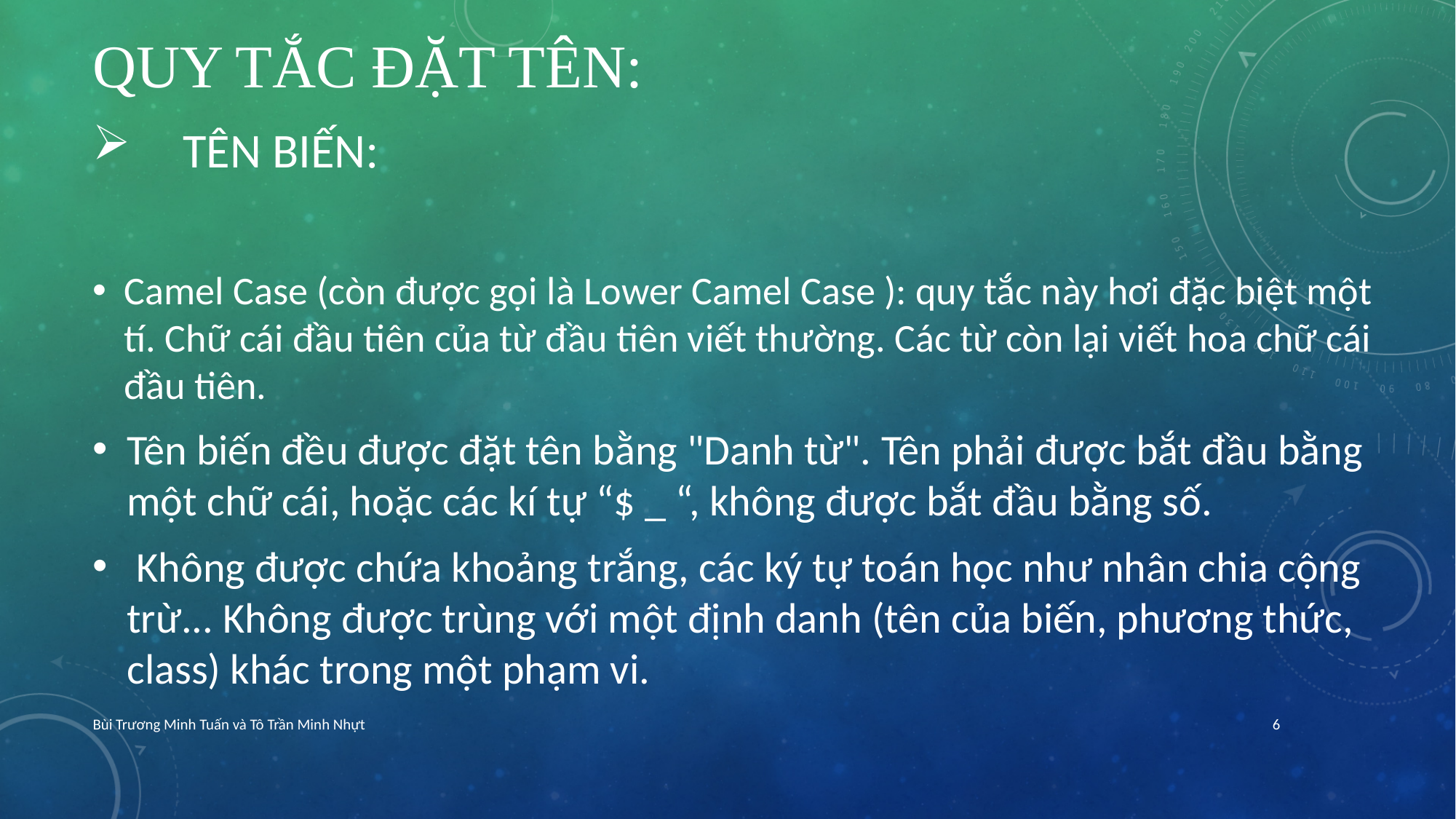

# Quy tắc đặt tên:
  TÊN BIẾN:

Camel Case (còn được gọi là Lower Camel Case ): quy tắc này hơi đặc biệt một tí. Chữ cái đầu tiên của từ đầu tiên viết thường. Các từ còn lại viết hoa chữ cái đầu tiên.
Tên biến đều được đặt tên bằng "Danh từ". Tên phải được bắt đầu bằng một chữ cái, hoặc các kí tự “$ _ “, không được bắt đầu bằng số.
 Không được chứa khoảng trắng, các ký tự toán học như nhân chia cộng trừ... Không được trùng với một định danh (tên của biến, phương thức, class) khác trong một phạm vi.

Bùi Trương Minh Tuấn và Tô Trần Minh Nhựt
6